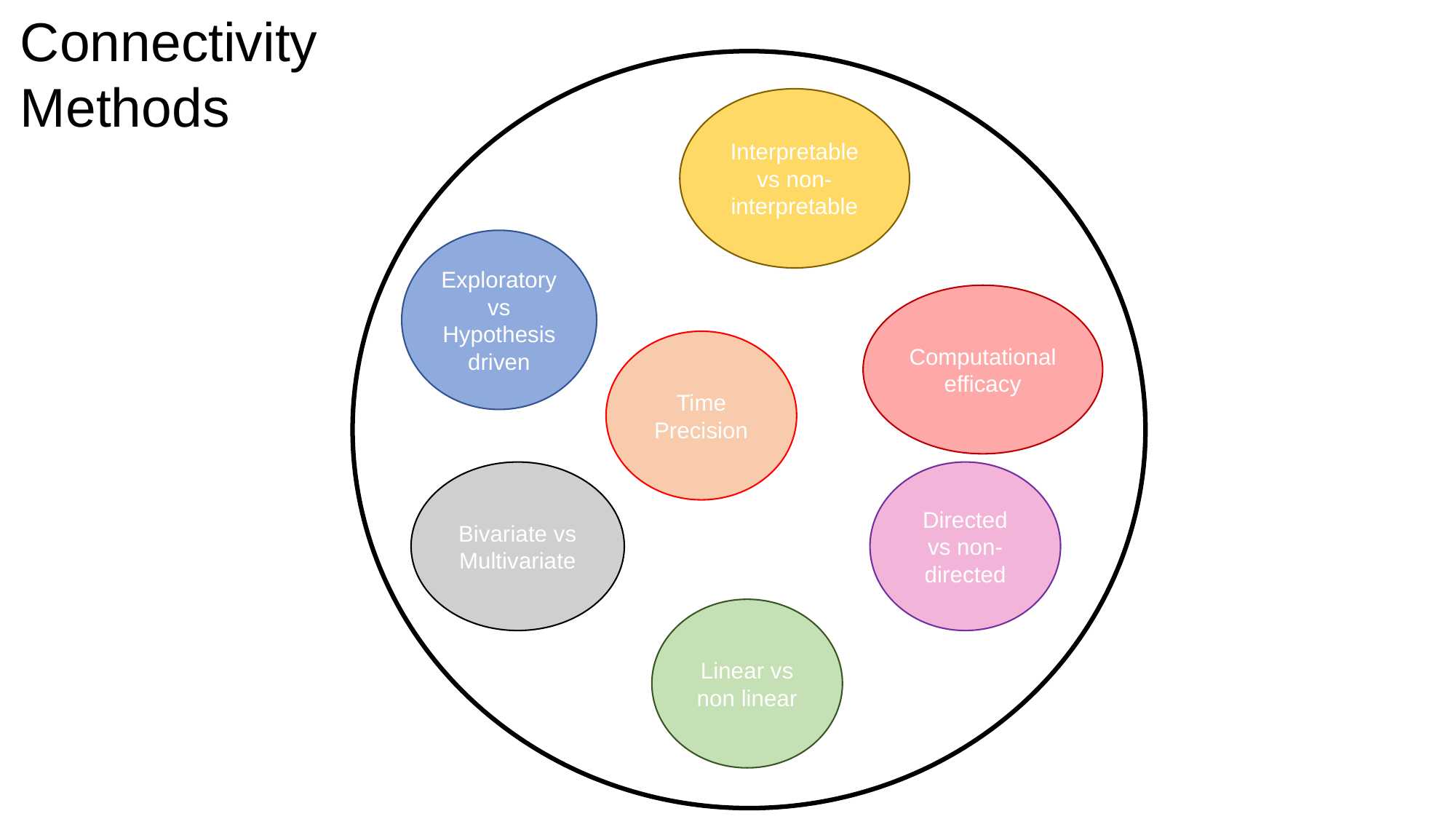

Connectivity Methods

Interpretable vs non-interpretable
Exploratory vs Hypothesis driven
Computational efficacy
Time Precision
Directed vs non-directed
Bivariate vs Multivariate
Linear vs non linear